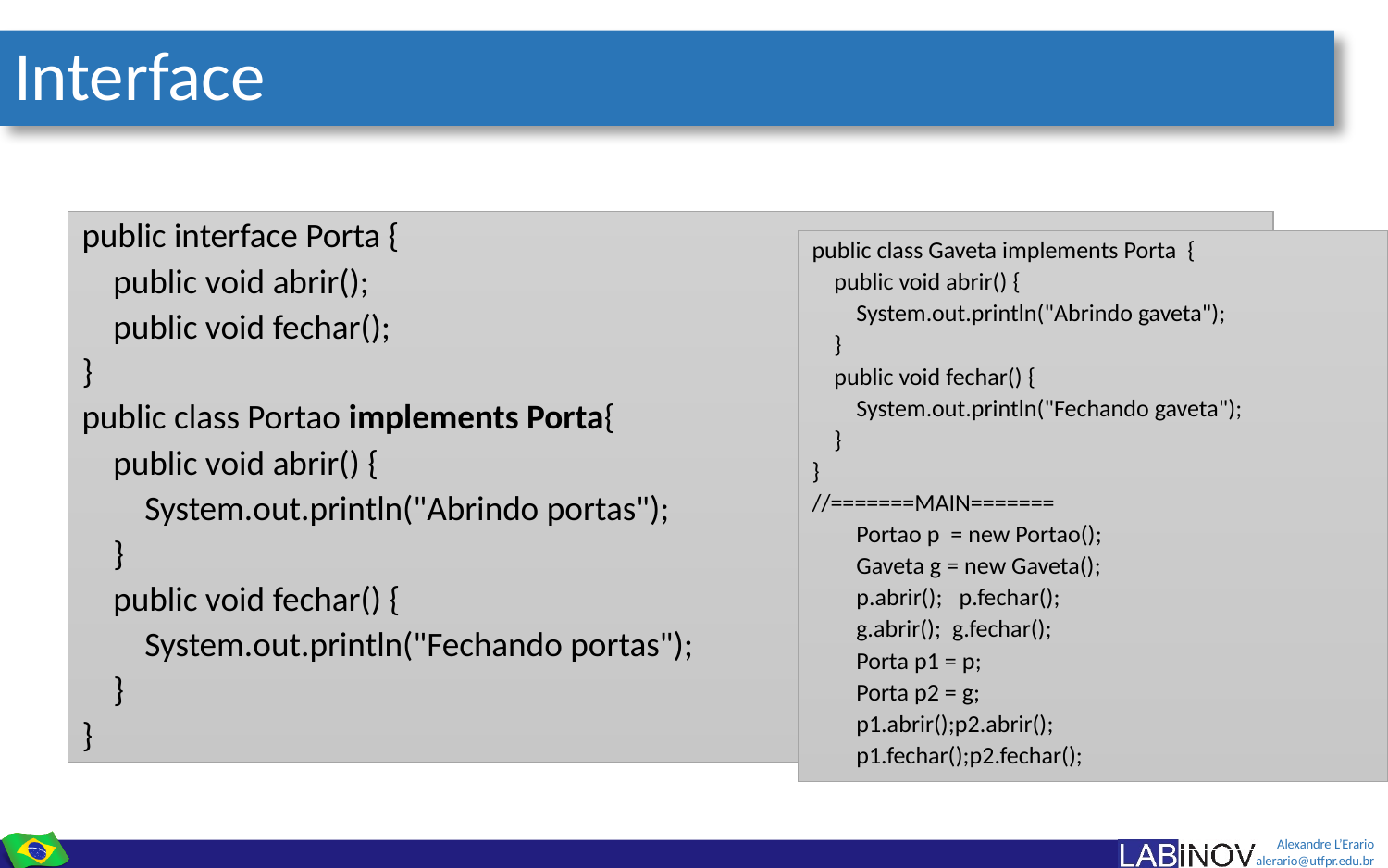

# Interface
public interface Porta {
    public void abrir();
    public void fechar();
}
public class Portao implements Porta{
    public void abrir() {
        System.out.println("Abrindo portas");
    }
    public void fechar() {
        System.out.println("Fechando portas");
    }
}
public class Gaveta implements Porta  {
    public void abrir() {
        System.out.println("Abrindo gaveta");
    }
    public void fechar() {
        System.out.println("Fechando gaveta");
    }
}
//=======MAIN=======
        Portao p  = new Portao();
        Gaveta g = new Gaveta();
        p.abrir();   p.fechar();
        g.abrir();  g.fechar();
        Porta p1 = p;
        Porta p2 = g;
        p1.abrir();p2.abrir();
        p1.fechar();p2.fechar();